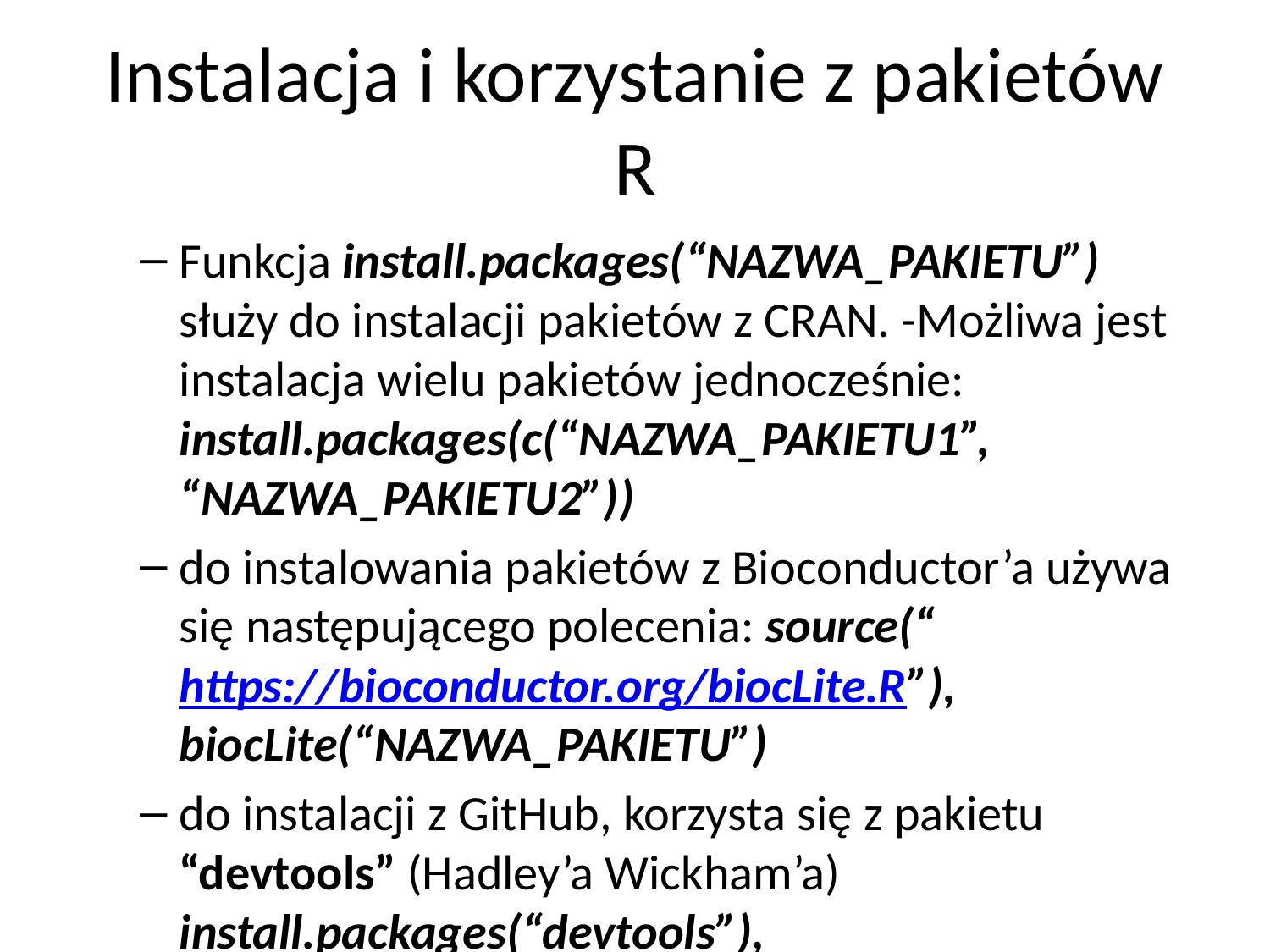

# Instalacja i korzystanie z pakietów R
Funkcja install.packages(“NAZWA_PAKIETU”) służy do instalacji pakietów z CRAN. -Możliwa jest instalacja wielu pakietów jednocześnie: install.packages(c(“NAZWA_PAKIETU1”, “NAZWA_PAKIETU2”))
do instalowania pakietów z Bioconductor’a używa się następującego polecenia: source(“https://bioconductor.org/biocLite.R”), biocLite(“NAZWA_PAKIETU”)
do instalacji z GitHub, korzysta się z pakietu “devtools” (Hadley’a Wickham’a) install.packages(“devtools”), devtools::install_github(“ŚCIEŻKA I NAZWA”)